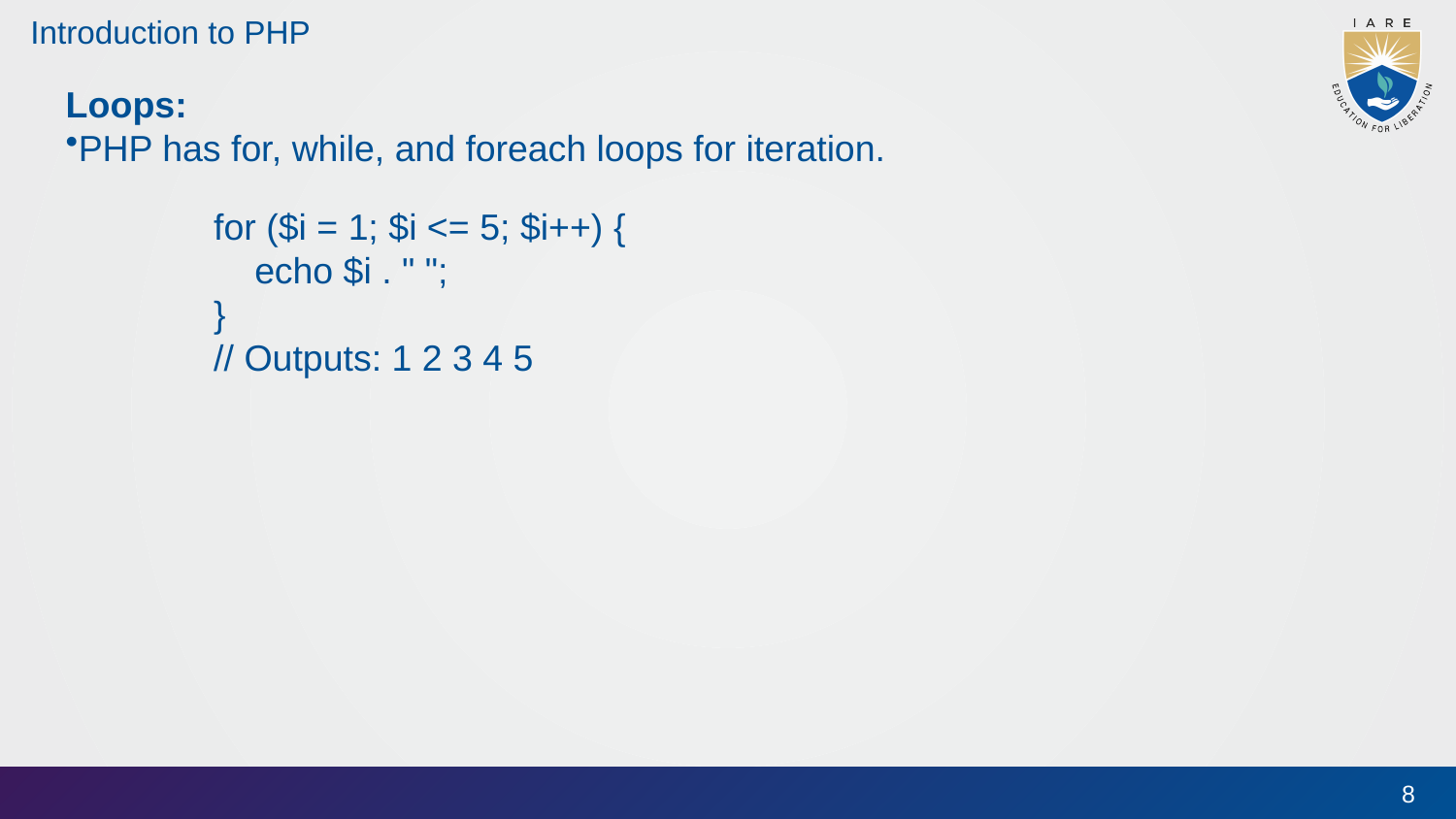

# Introduction to PHP
Loops:
PHP has for, while, and foreach loops for iteration.

for ($i = 1; $i <= 5; $i++) {
    echo $i . " ";
}
// Outputs: 1 2 3 4 5
8